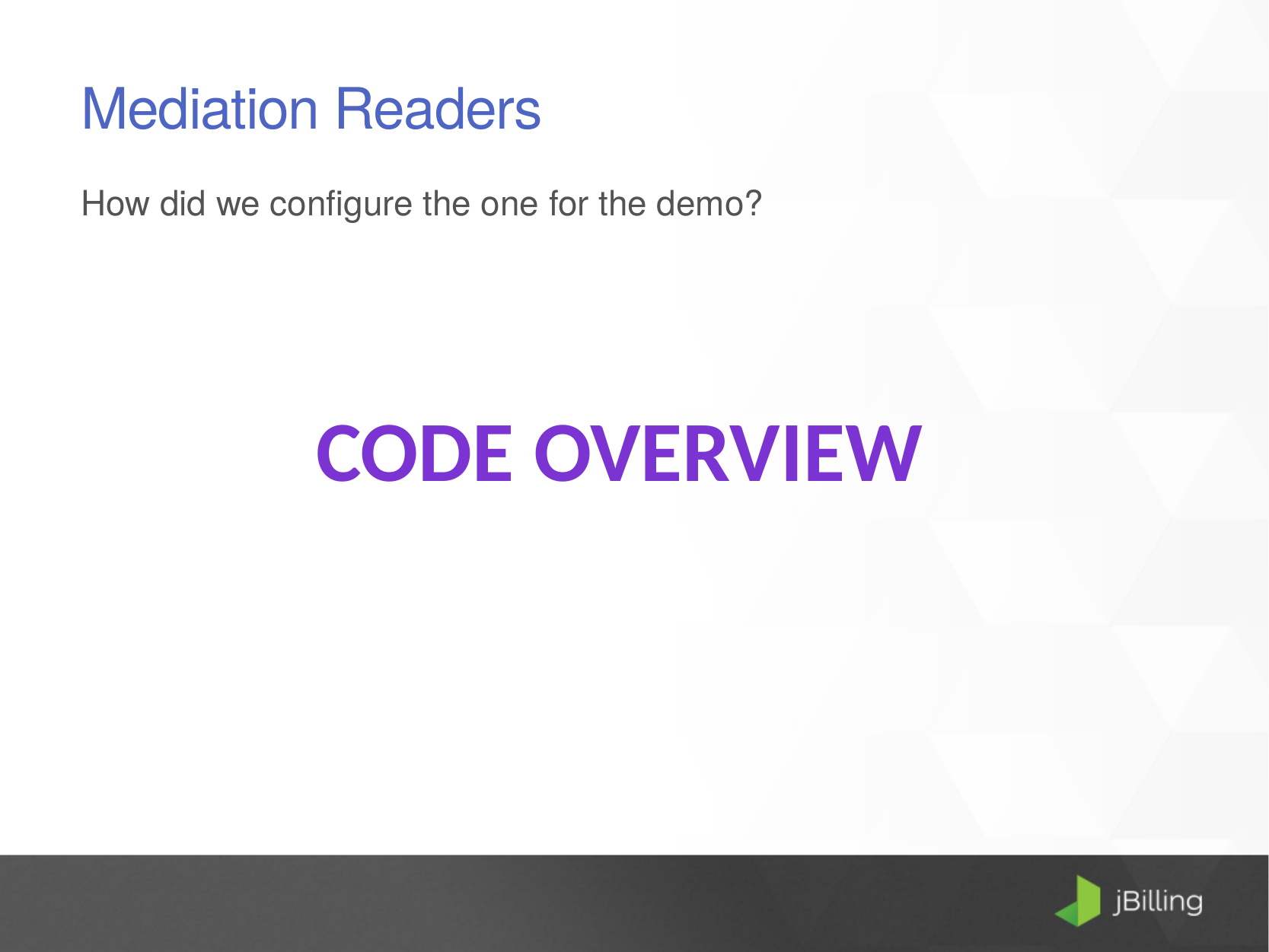

# Mediation Readers
How did we configure the one for the demo?

Code Overview